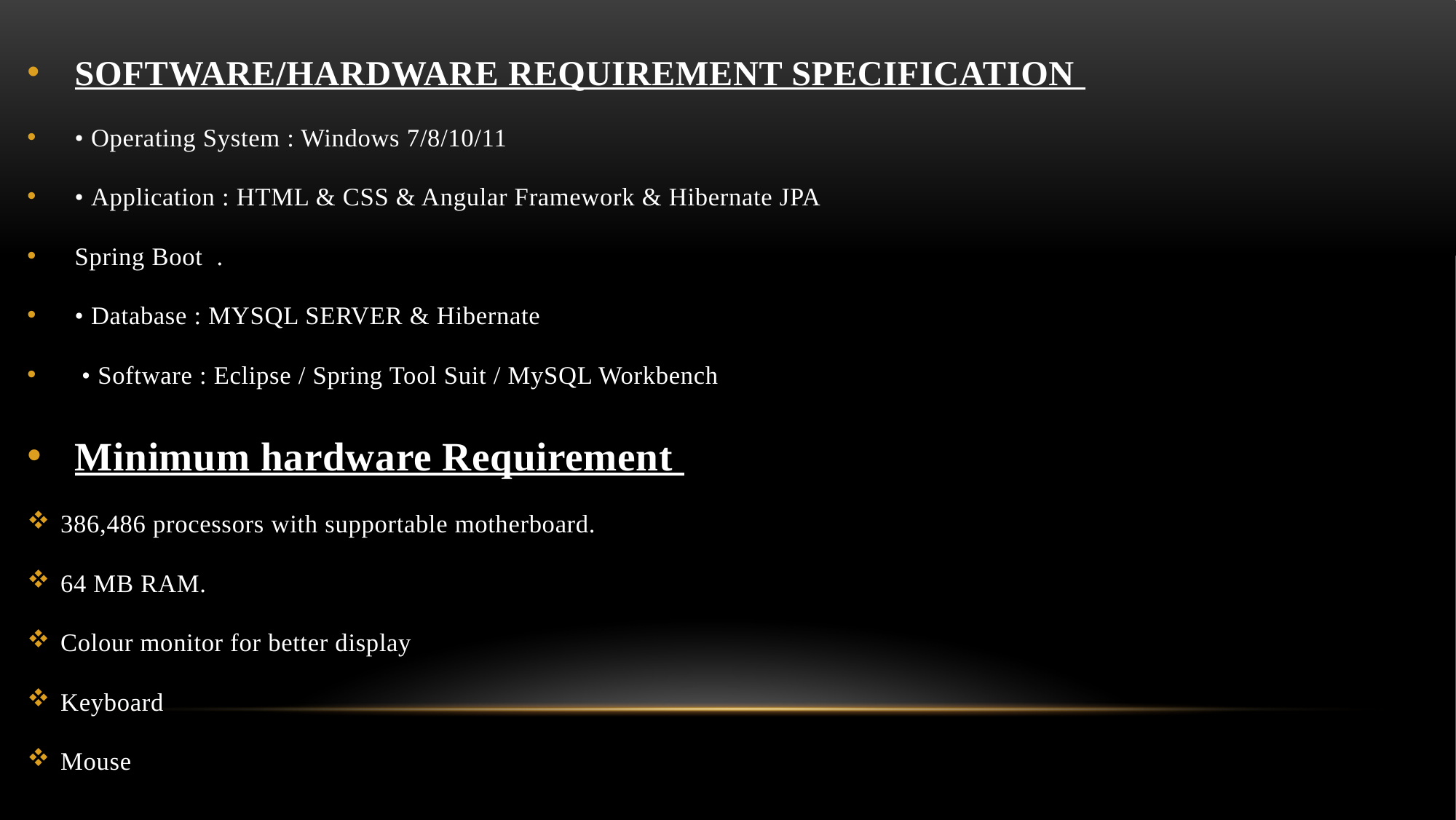

SOFTWARE/HARDWARE REQUIREMENT SPECIFICATION
• Operating System : Windows 7/8/10/11
• Application : HTML & CSS & Angular Framework & Hibernate JPA
Spring Boot  .
• Database : MYSQL SERVER & Hibernate
 • Software : Eclipse / Spring Tool Suit / MySQL Workbench
Minimum hardware Requirement
386,486 processors with supportable motherboard.
64 MB RAM.
Colour monitor for better display
Keyboard
Mouse